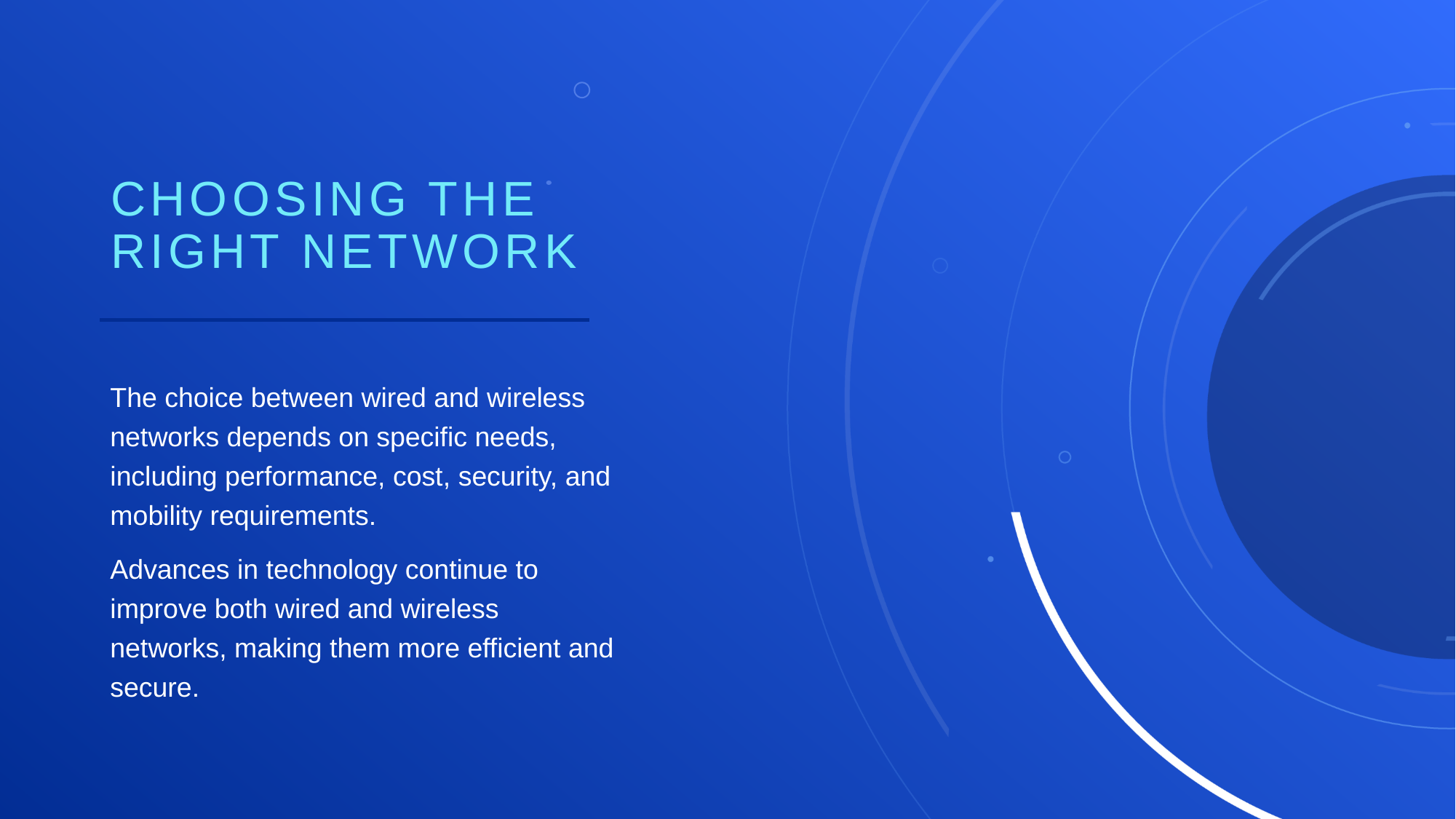

# Choosing the Right Network
The choice between wired and wireless networks depends on specific needs, including performance, cost, security, and mobility requirements.
Advances in technology continue to improve both wired and wireless networks, making them more efficient and secure.